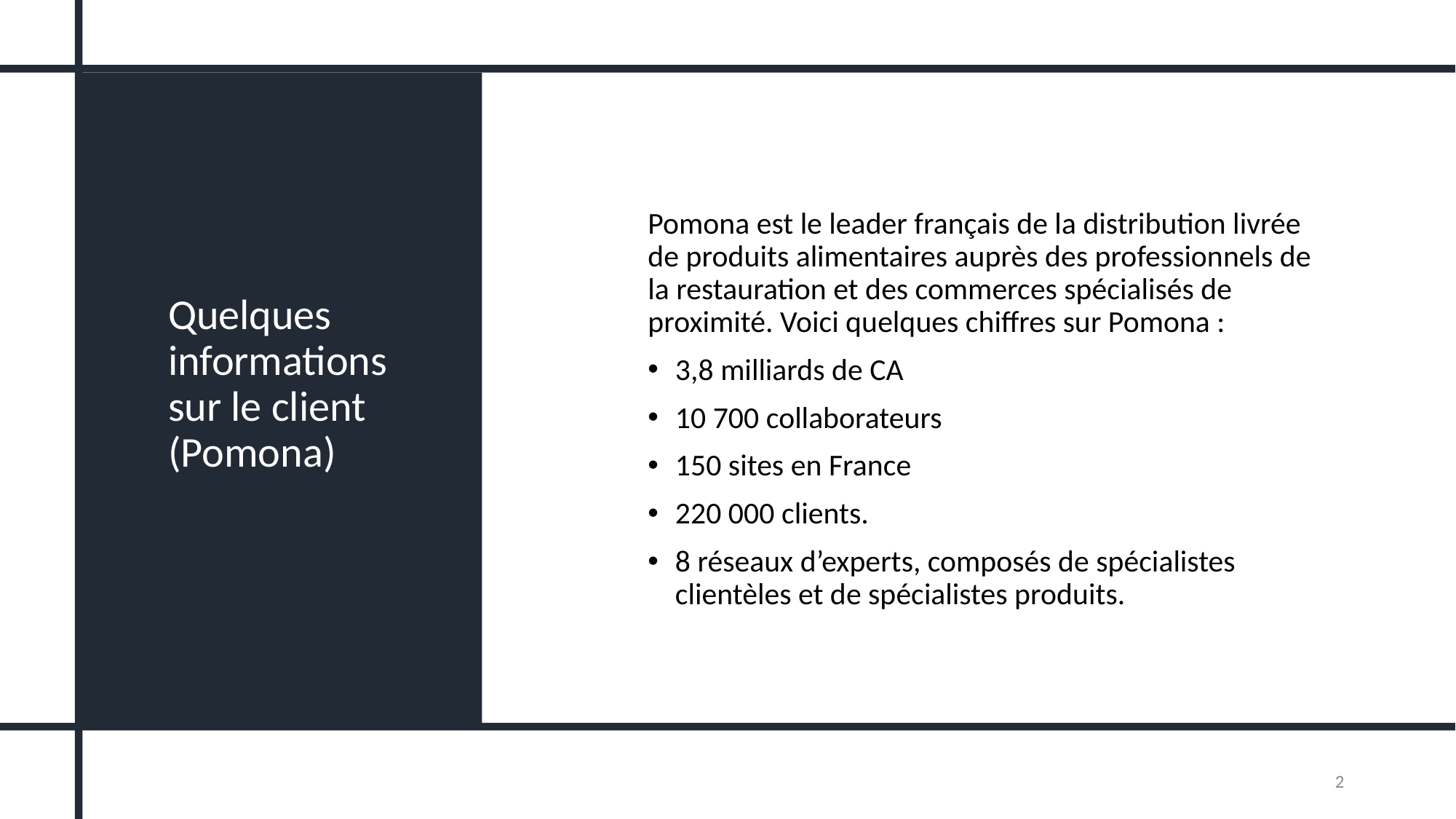

# Quelques informations sur le client (Pomona)
Pomona est le leader français de la distribution livrée de produits alimentaires auprès des professionnels de la restauration et des commerces spécialisés de proximité. Voici quelques chiffres sur Pomona :
3,8 milliards de CA
10 700 collaborateurs
150 sites en France
220 000 clients.
8 réseaux d’experts, composés de spécialistes clientèles et de spécialistes produits.

2